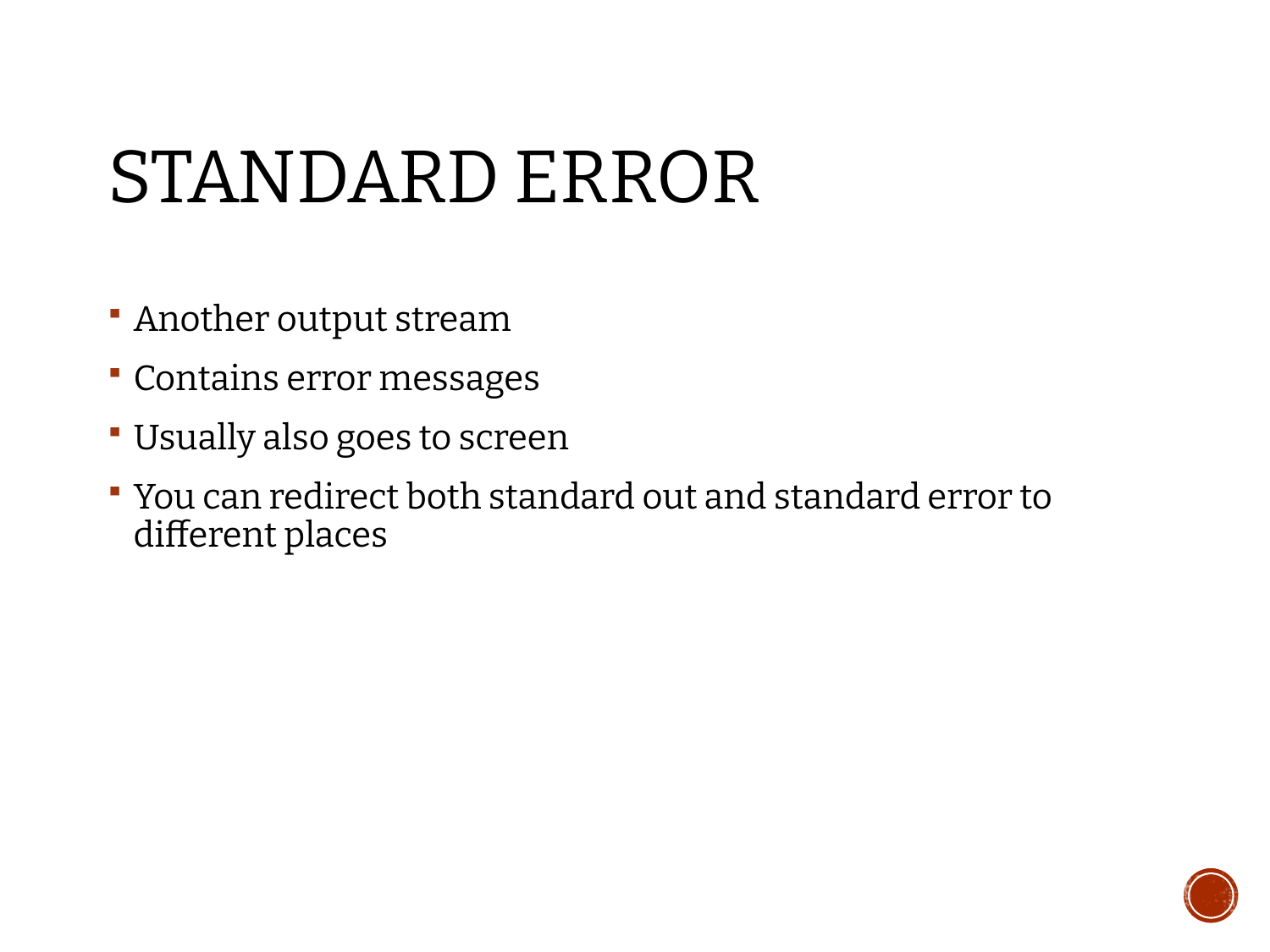

# Standard Error
Another output stream
Contains error messages
Usually also goes to screen
You can redirect both standard out and standard error to different places